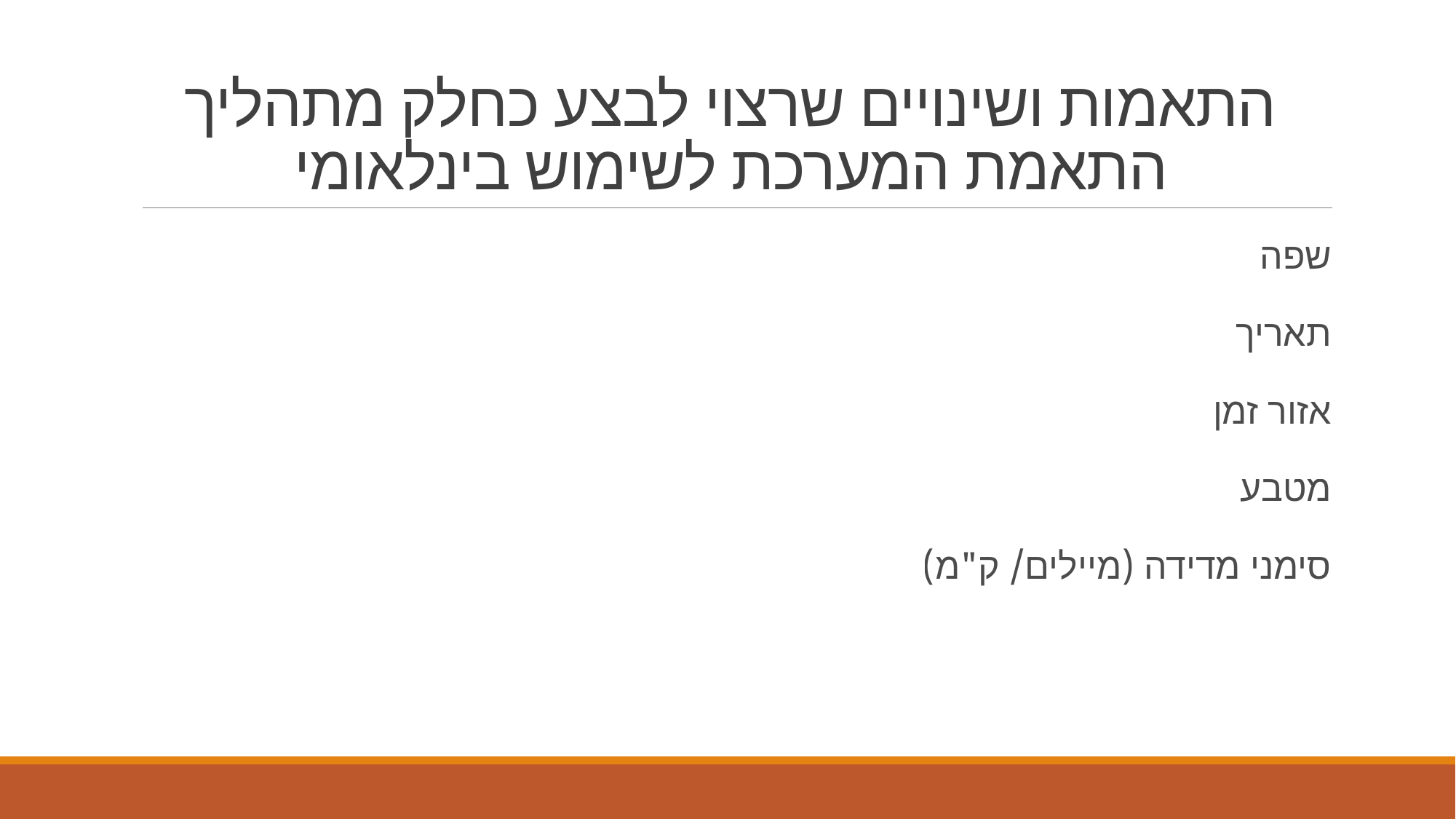

# התאמות ושינויים שרצוי לבצע כחלק מתהליך התאמת המערכת לשימוש בינלאומי
שפה
תאריך
אזור זמן
מטבע
סימני מדידה (מיילים/ ק"מ)